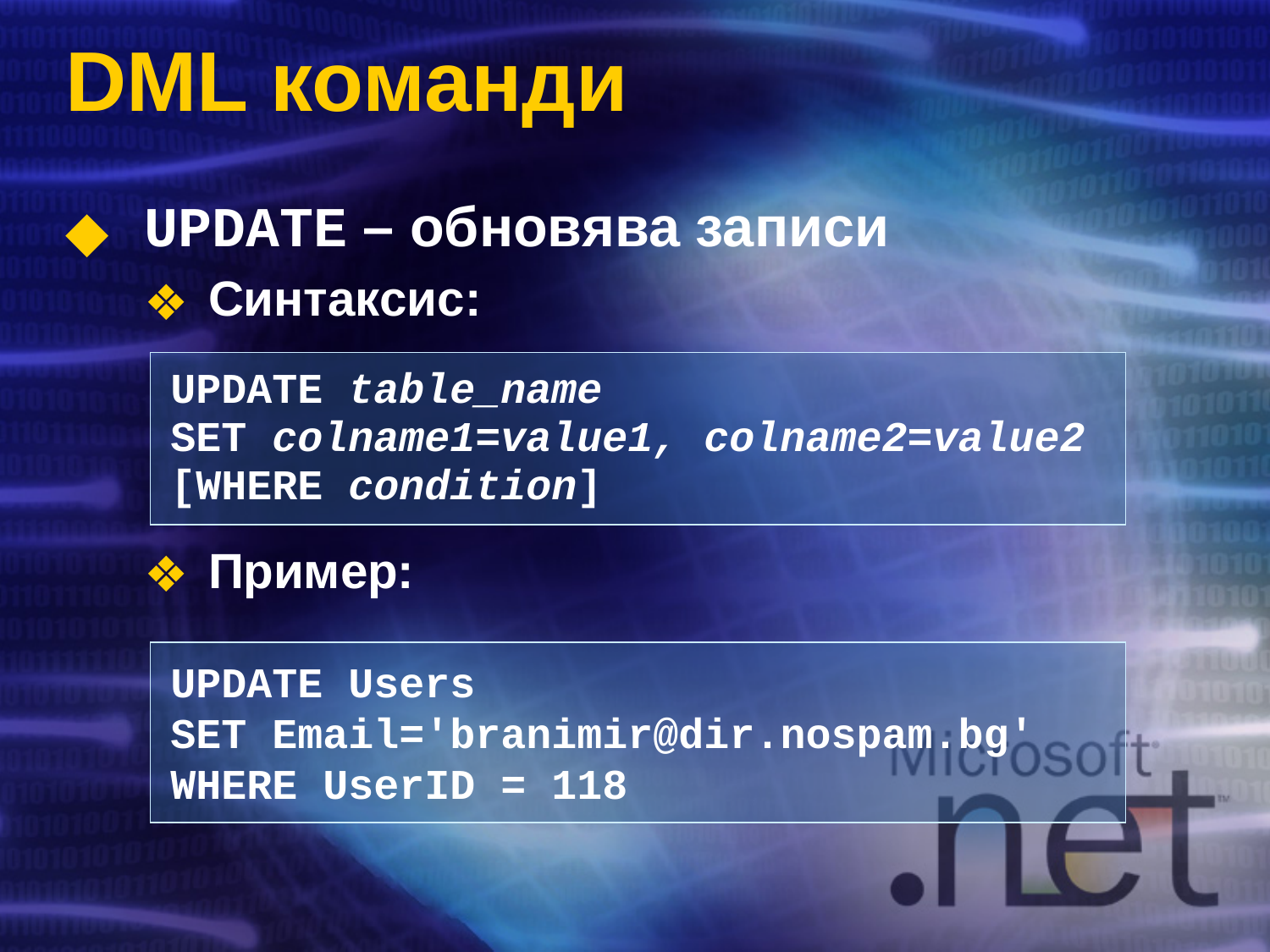

# DML команди
UPDATE – обновява записи
Синтаксис:

Пример:
UPDATE table_name
SET colname1=value1, colname2=value2
[WHERE condition]
UPDATE Users
SET Email='branimir@dir.nospam.bg'
WHERE UserID = 118